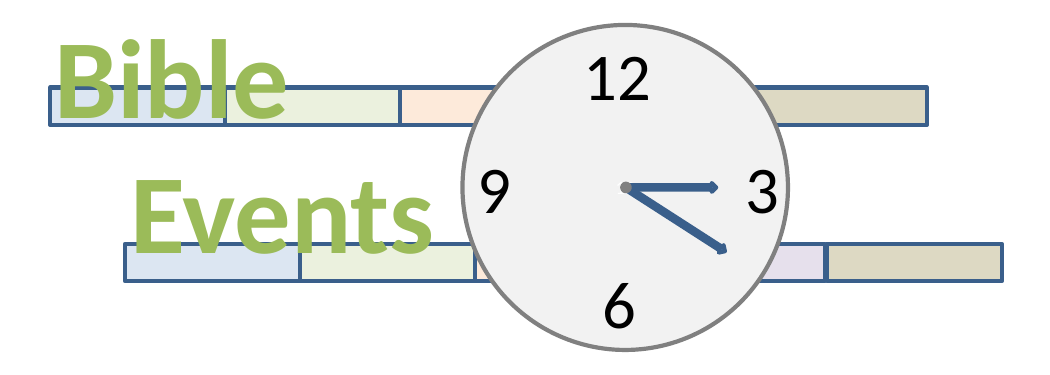

Bible
   Events
12
12

9
3

6